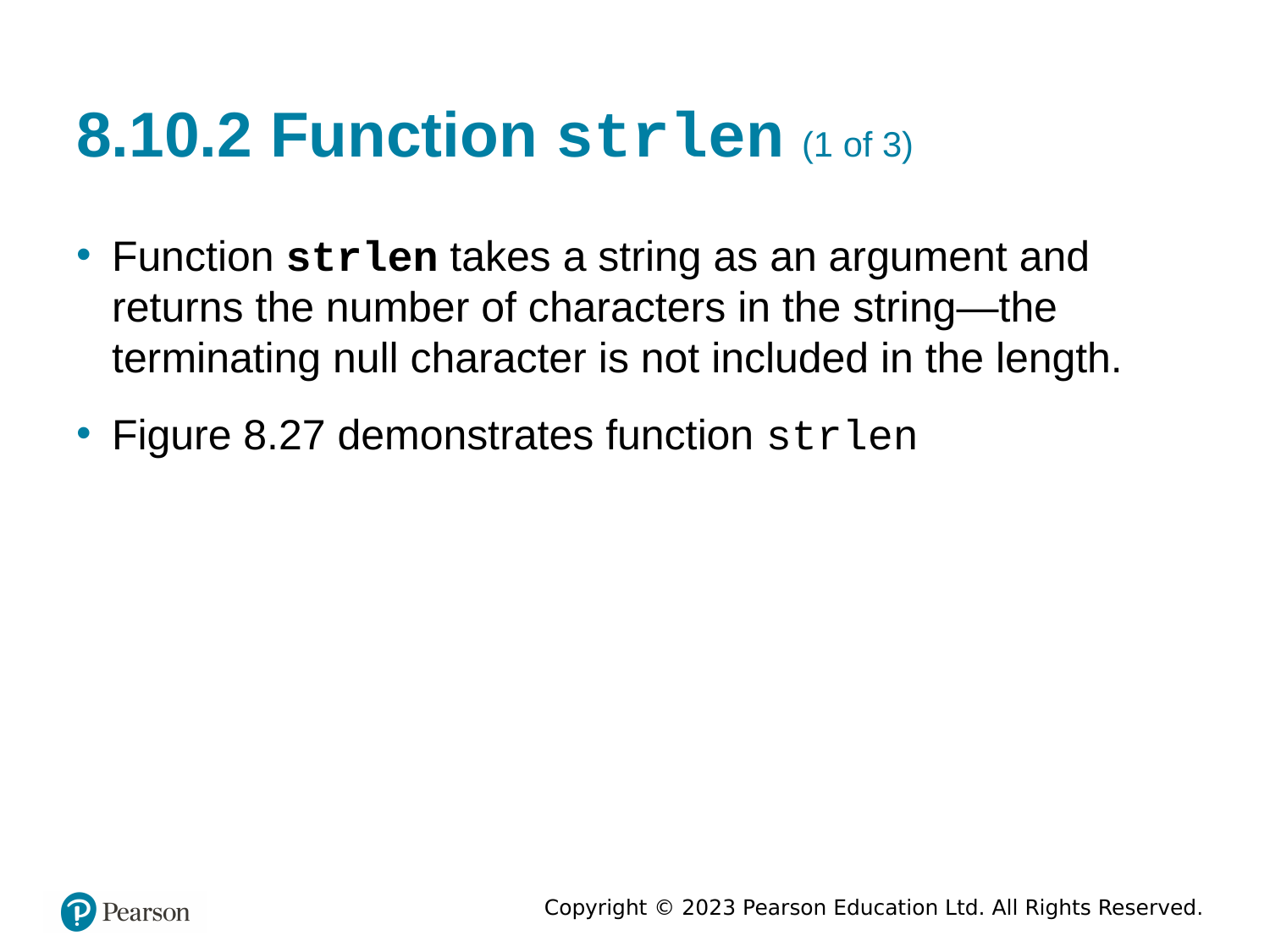

# 8.10.2 Function strlen (1 of 3)
Function strlen takes a string as an argument and returns the number of characters in the string—the terminating null character is not included in the length.
Figure 8.27 demonstrates function strlen